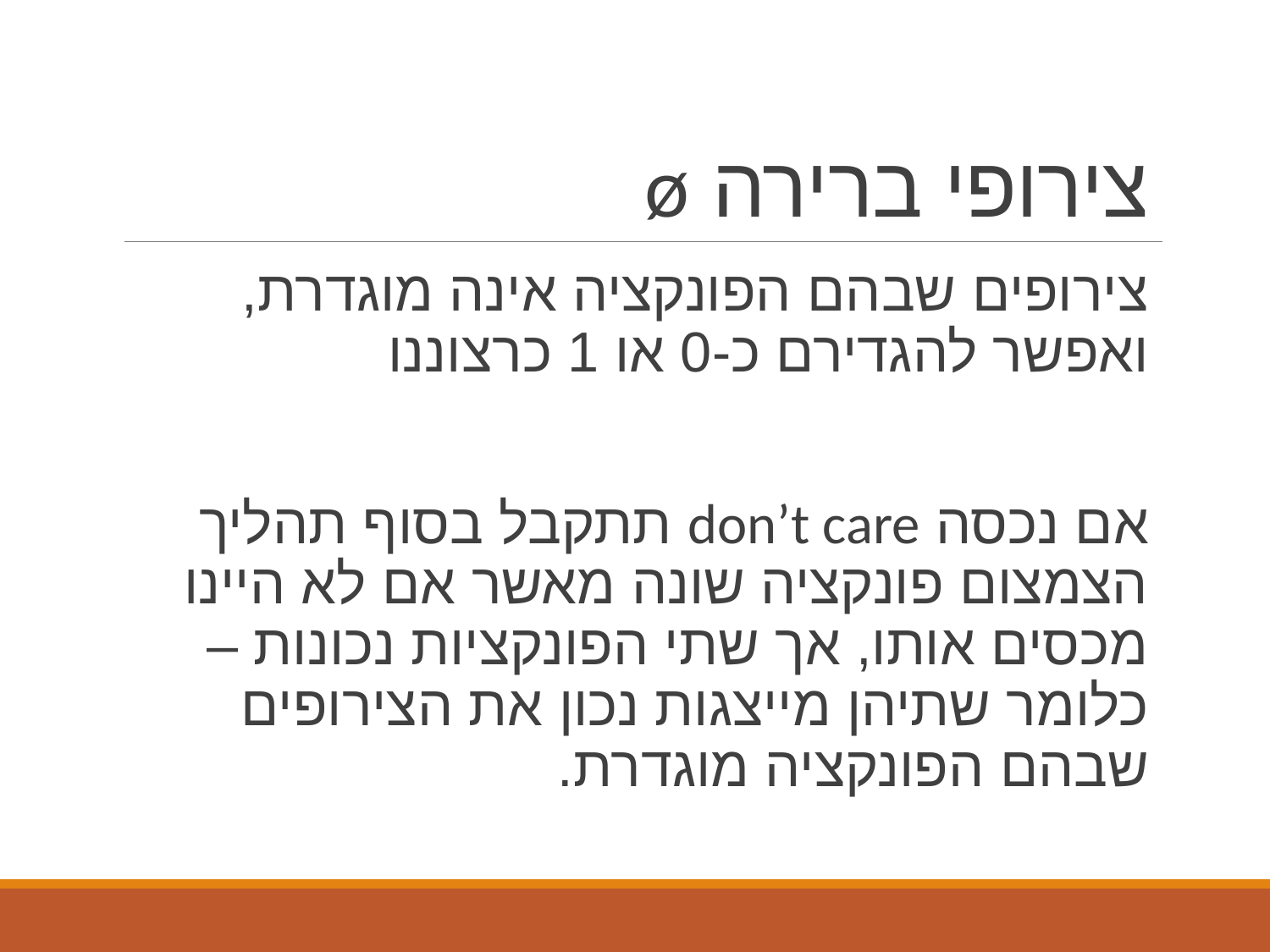

# צירופי ברירה ø
צירופים שבהם הפונקציה אינה מוגדרת, ואפשר להגדירם כ-0 או 1 כרצוננו

אם נכסה don’t care תתקבל בסוף תהליך הצמצום פונקציה שונה מאשר אם לא היינו מכסים אותו, אך שתי הפונקציות נכונות – כלומר שתיהן מייצגות נכון את הצירופים שבהם הפונקציה מוגדרת.